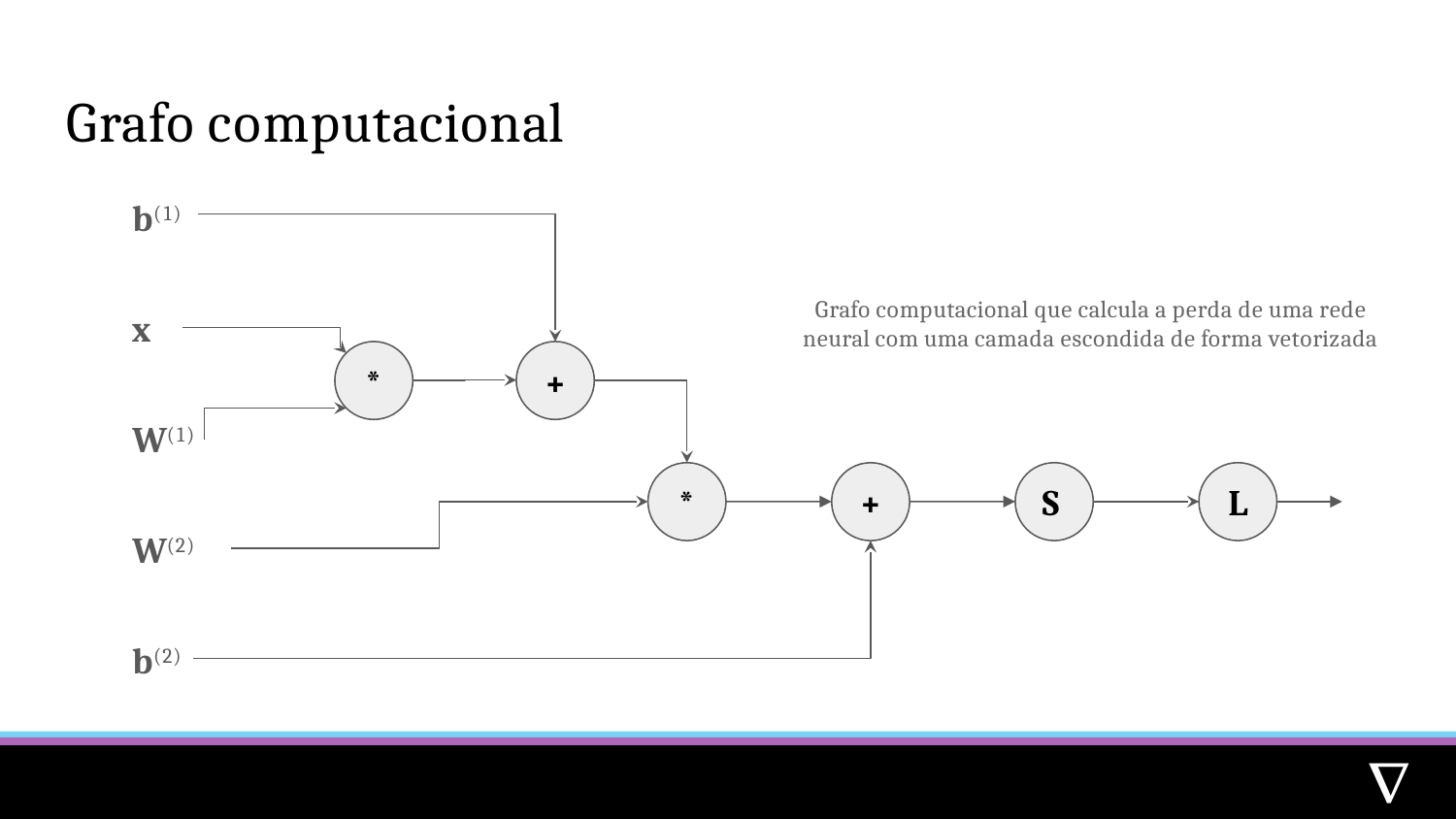

# Grafo computacional
b(1)
Grafo computacional que calcula a perda de uma rede neural com uma camada escondida de forma vetorizada
x
*
+
W(1)

*
S
L
+
W(2)

b(2)